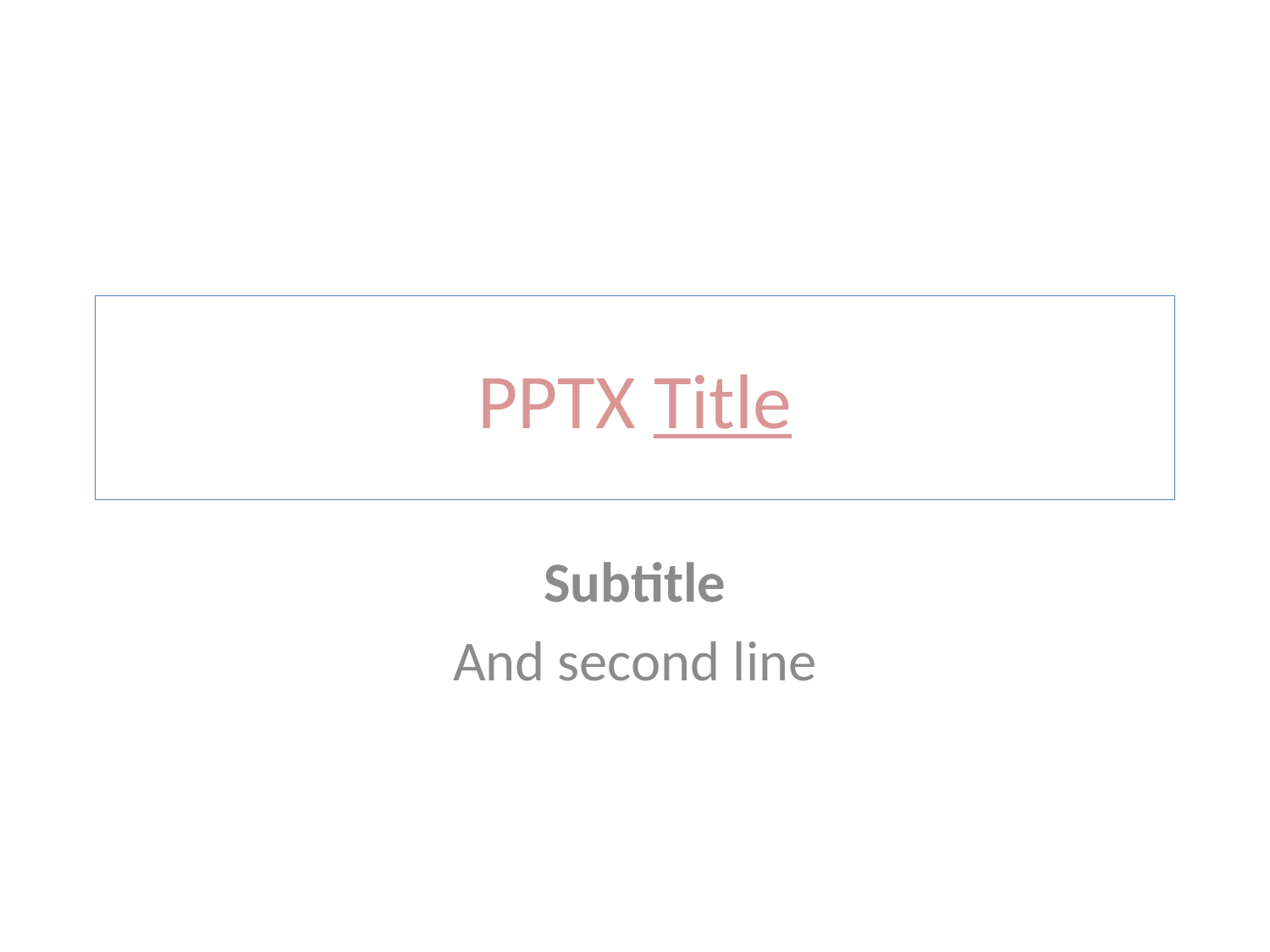

# PPTX Title
Subtitle
And second line